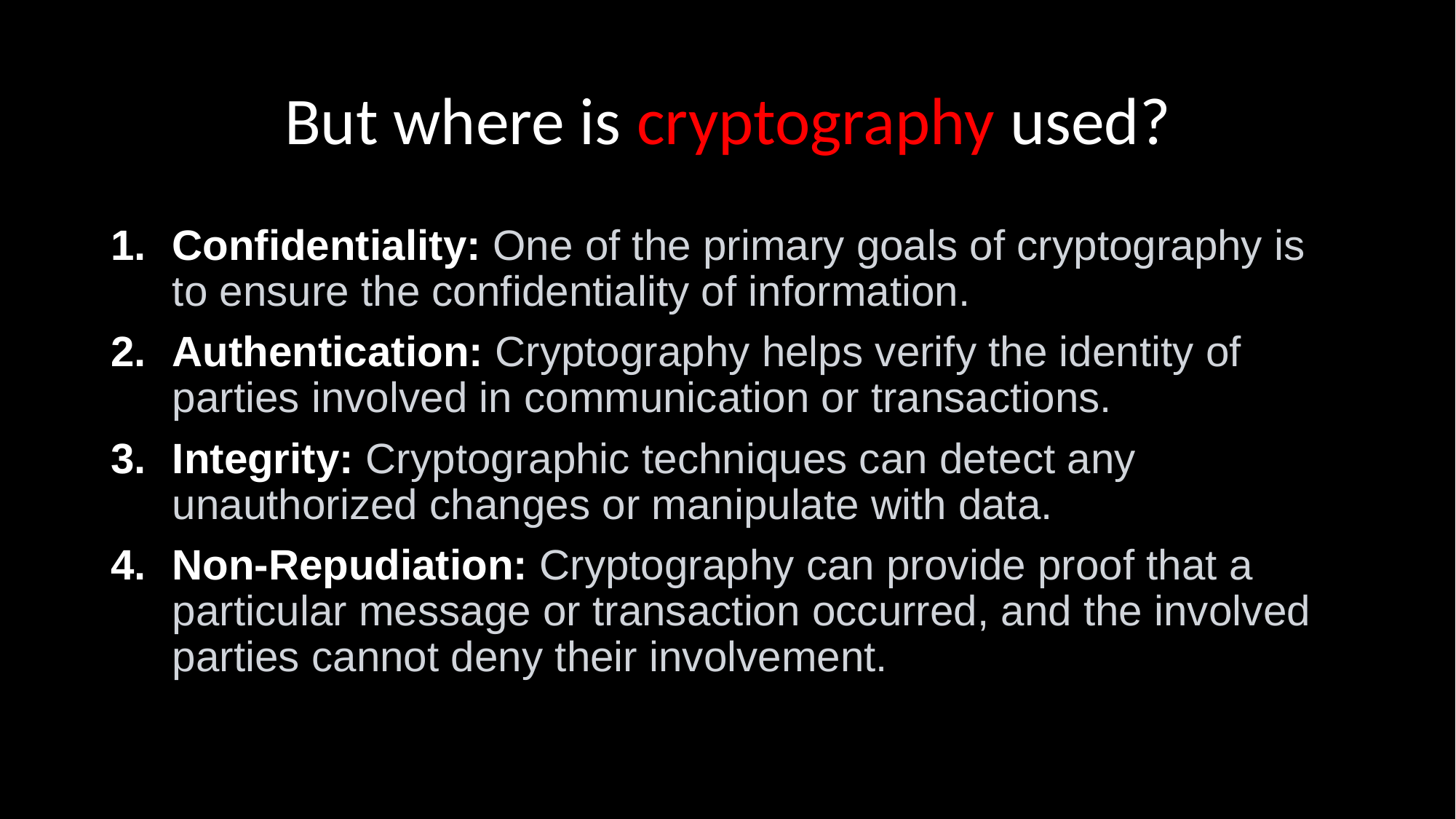

# But where is cryptography used?
Confidentiality: One of the primary goals of cryptography is to ensure the confidentiality of information.
Authentication: Cryptography helps verify the identity of parties involved in communication or transactions.
Integrity: Cryptographic techniques can detect any unauthorized changes or manipulate with data.
Non-Repudiation: Cryptography can provide proof that a particular message or transaction occurred, and the involved parties cannot deny their involvement.